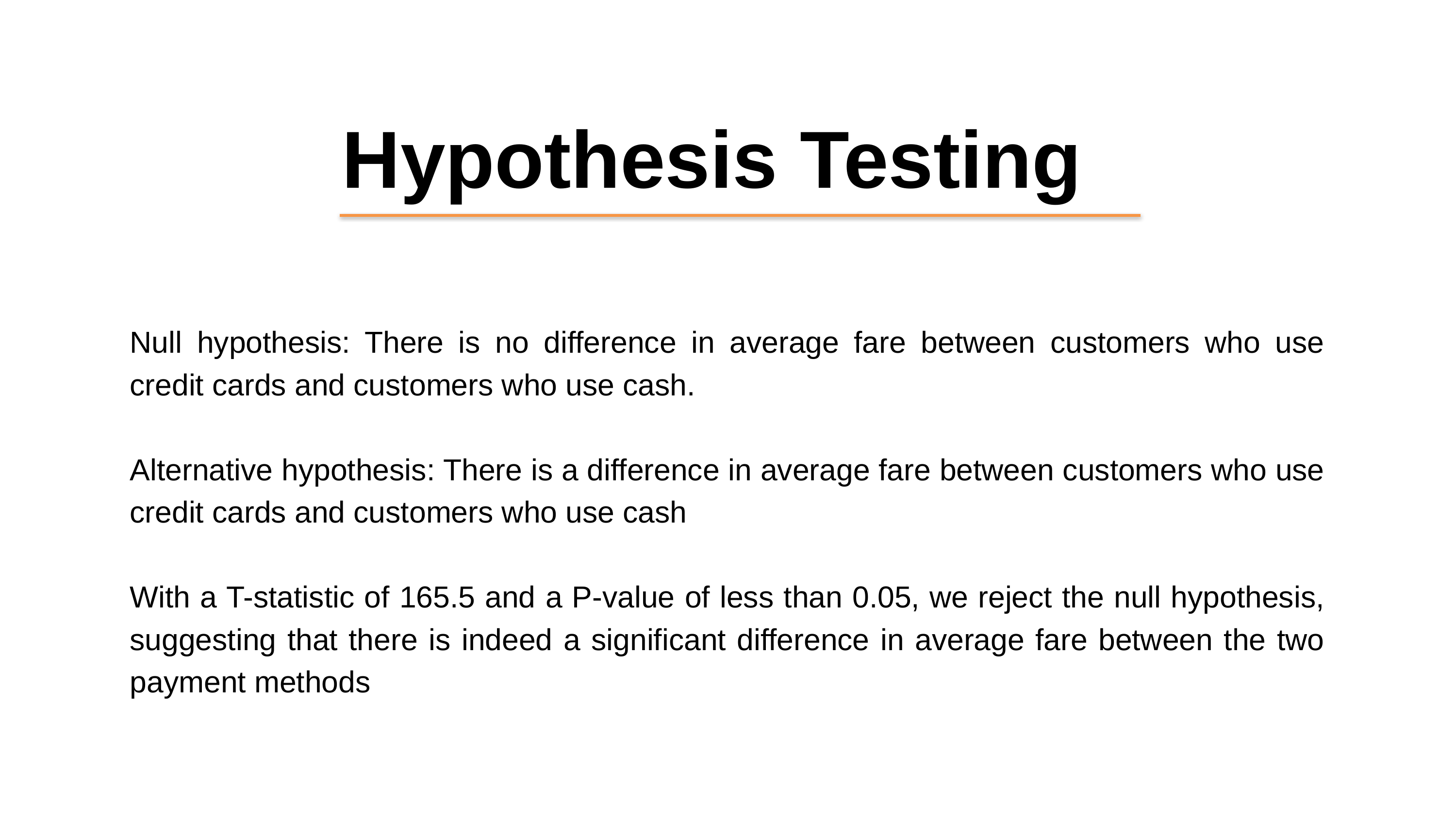

Hypothesis Testing
Null hypothesis: There is no difference in average fare between customers who use credit cards and customers who use cash.

Alternative hypothesis: There is a difference in average fare between customers who use credit cards and customers who use cash

With a T-statistic of 165.5 and a P-value of less than 0.05, we reject the null hypothesis, suggesting that there is indeed a significant difference in average fare between the two payment methods